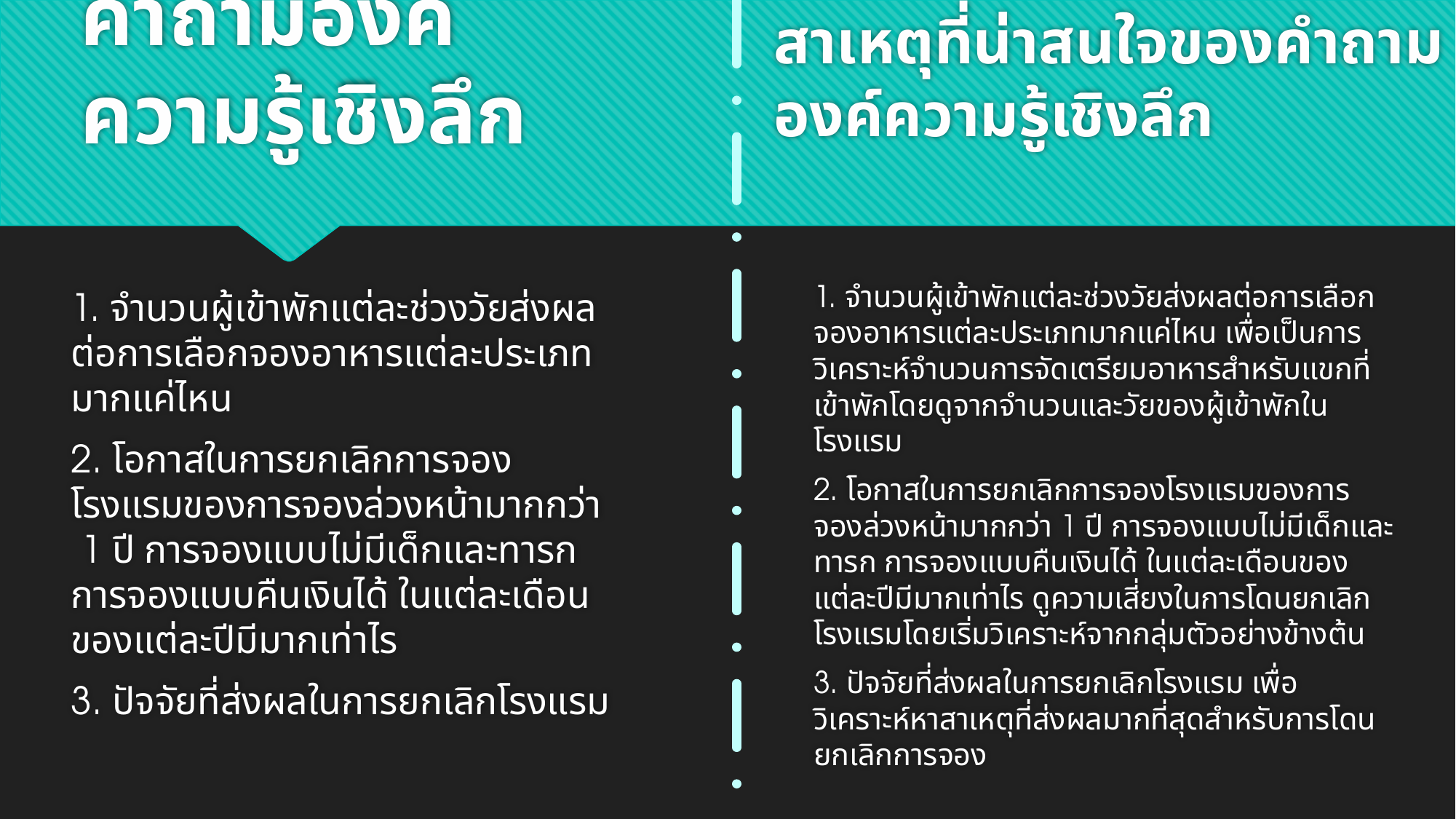

สาเหตุที่น่าสนใจของคำถามองค์ความรู้เชิงลึก
# คำถามองค์ความรู้เชิงลึก
1. จำนวนผู้เข้าพักแต่ละช่วงวัยส่งผลต่อการเลือกจองอาหารแต่ละประเภทมากแค่ไหน
2. โอกาสในการยกเลิกการจองโรงแรมของการจองล่วงหน้ามากกว่า 1 ปี การจองแบบไม่มีเด็กและทารก การจองแบบคืนเงินได้ ในแต่ละเดือนของแต่ละปีมีมากเท่าไร
3. ปัจจัยที่ส่งผลในการยกเลิกโรงแรม
1. จำนวนผู้เข้าพักแต่ละช่วงวัยส่งผลต่อการเลือกจองอาหารแต่ละประเภทมากแค่ไหน เพื่อเป็นการวิเคราะห์จำนวนการจัดเตรียมอาหารสำหรับแขกที่เข้าพักโดยดูจากจำนวนและวัยของผู้เข้าพักในโรงแรม
2. โอกาสในการยกเลิกการจองโรงแรมของการจองล่วงหน้ามากกว่า 1 ปี การจองแบบไม่มีเด็กและทารก การจองแบบคืนเงินได้ ในแต่ละเดือนของแต่ละปีมีมากเท่าไร ดูความเสี่ยงในการโดนยกเลิกโรงแรมโดยเริ่มวิเคราะห์จากกลุ่มตัวอย่างข้างต้น
3. ปัจจัยที่ส่งผลในการยกเลิกโรงแรม เพื่อวิเคราะห์หาสาเหตุที่ส่งผลมากที่สุดสำหรับการโดนยกเลิกการจอง